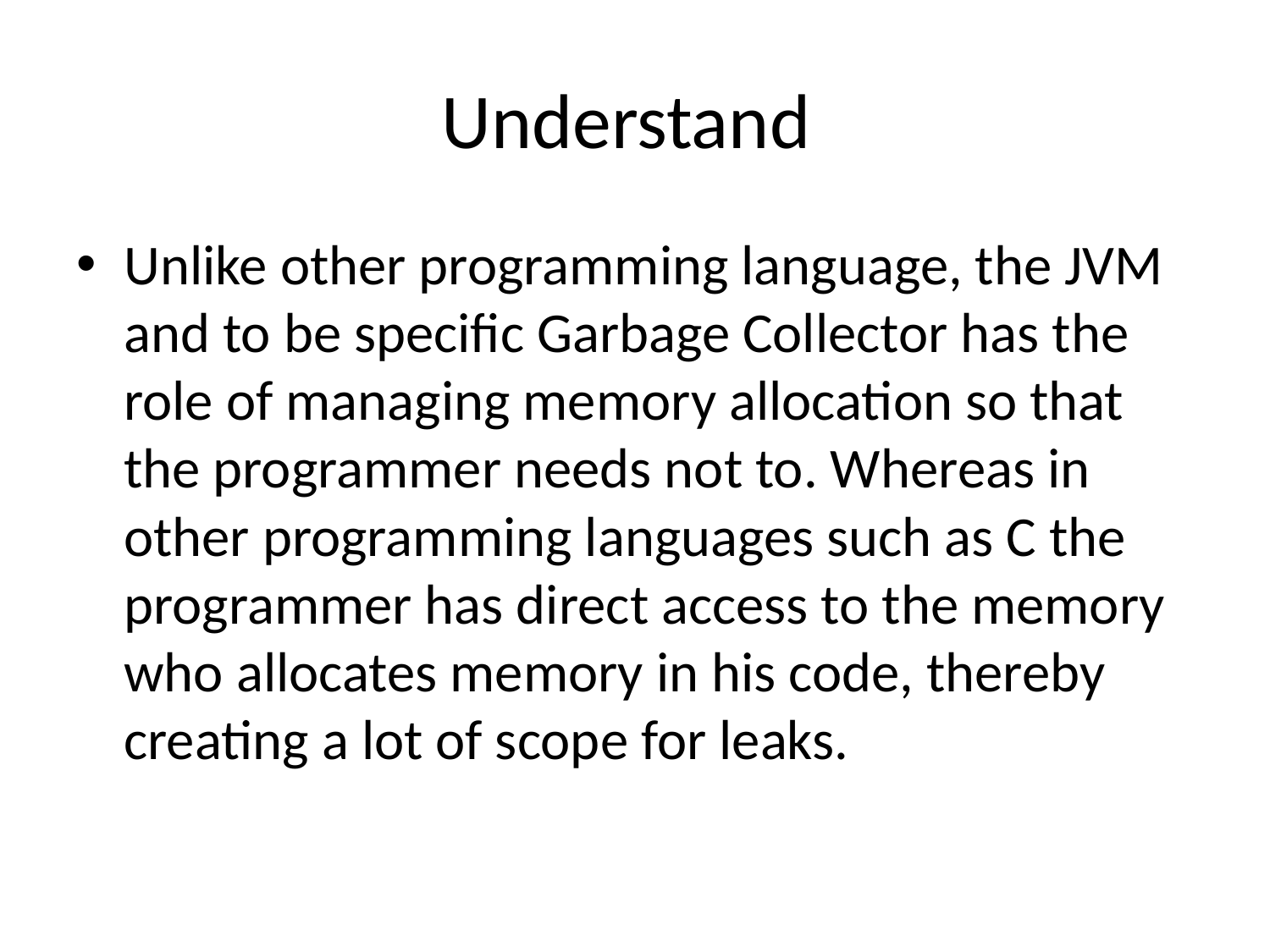

# Understand
Unlike other programming language, the JVM and to be specific Garbage Collector has the role of managing memory allocation so that the programmer needs not to. Whereas in other programming languages such as C the programmer has direct access to the memory who allocates memory in his code, thereby creating a lot of scope for leaks.